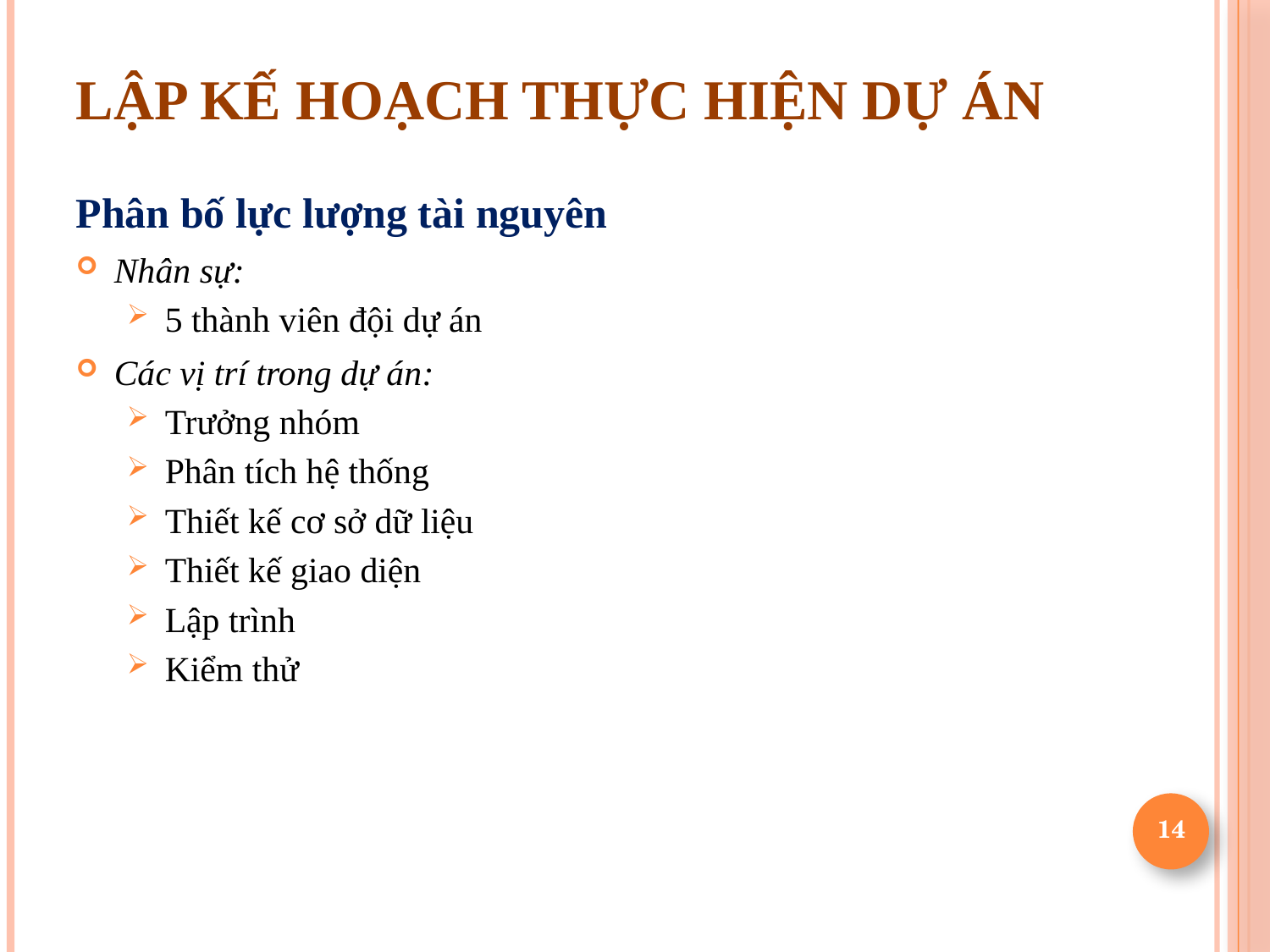

lập kế hoạch thực hiện dự án
Phân bố lực lượng tài nguyên
Nhân sự:
5 thành viên đội dự án
Các vị trí trong dự án:
Trưởng nhóm
Phân tích hệ thống
Thiết kế cơ sở dữ liệu
Thiết kế giao diện
Lập trình
Kiểm thử

14